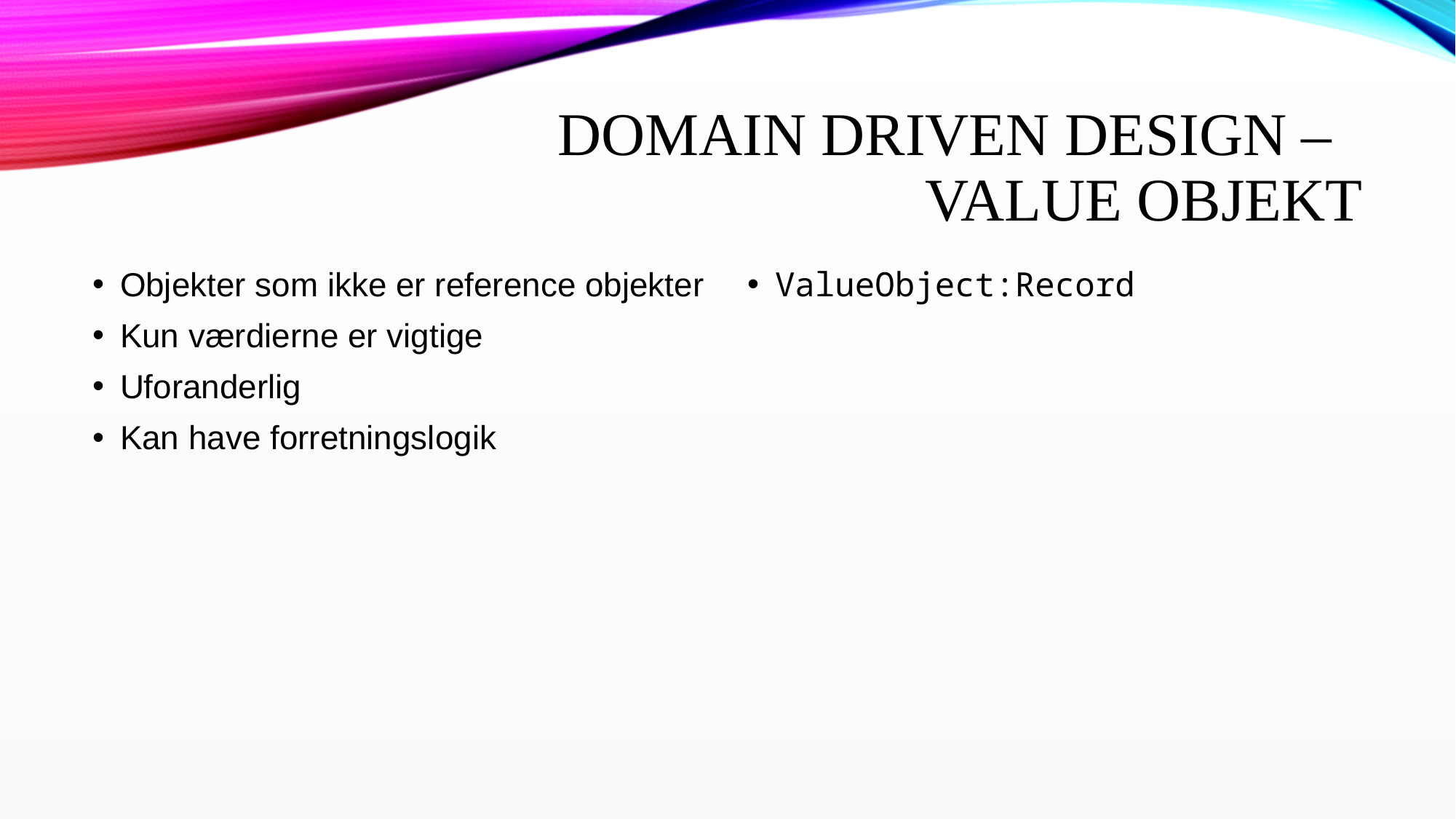

# Domain Driven Design –   Value Objekt
Objekter som ikke er reference objekter
Kun værdierne er vigtige
Uforanderlig
Kan have forretningslogik
ValueObject:Record